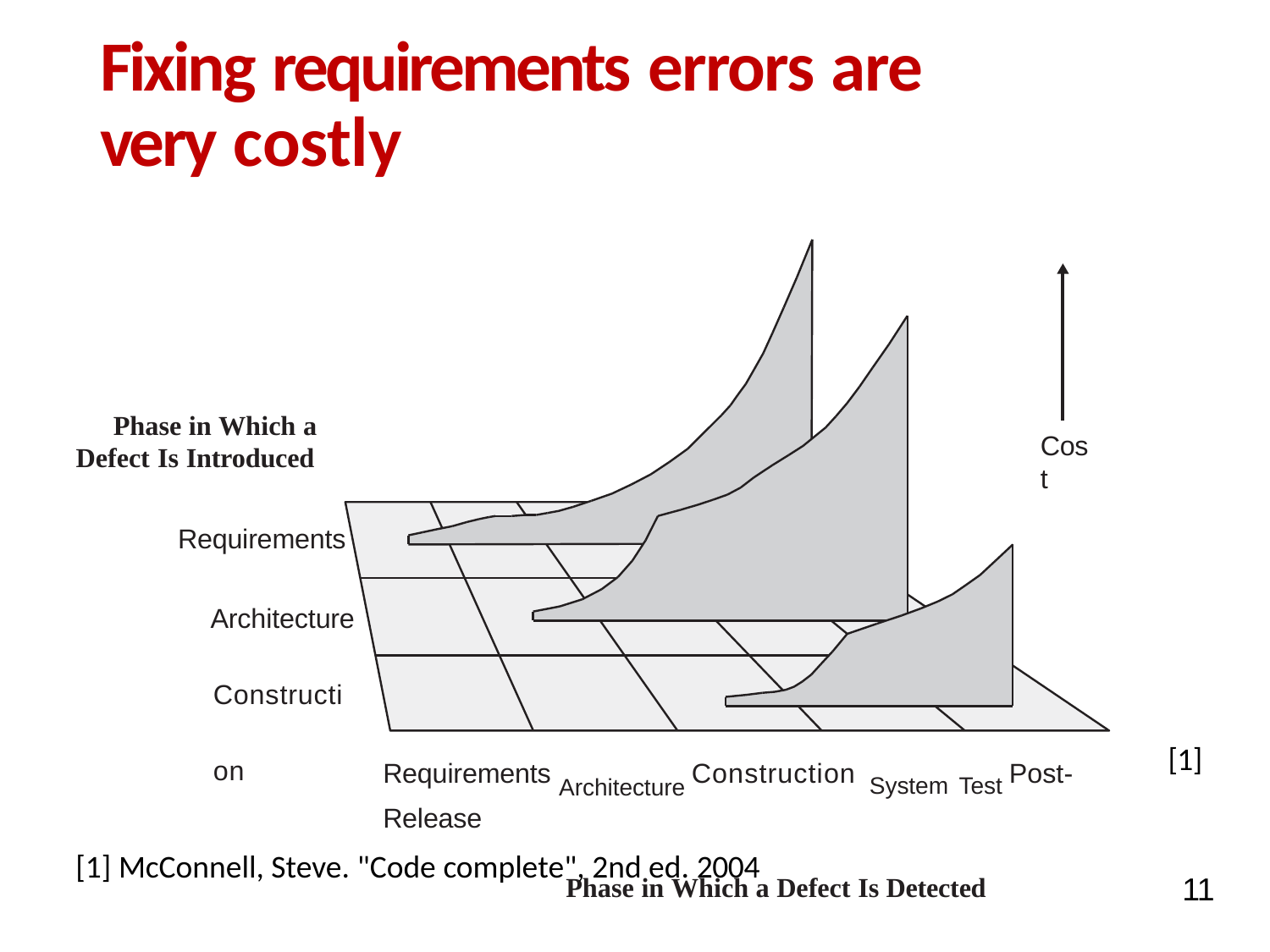

# Fixing requirements errors are very costly

Phase in Which a Defect Is Introduced
Cost

Requirements
Architecture Construction
[1]
Requirements	Architecture Construction System Test Post-Release
Phase in Which a Defect Is Detected
[1] McConnell, Steve. "Code complete", 2nd ed. 2004
11
SENG 3130